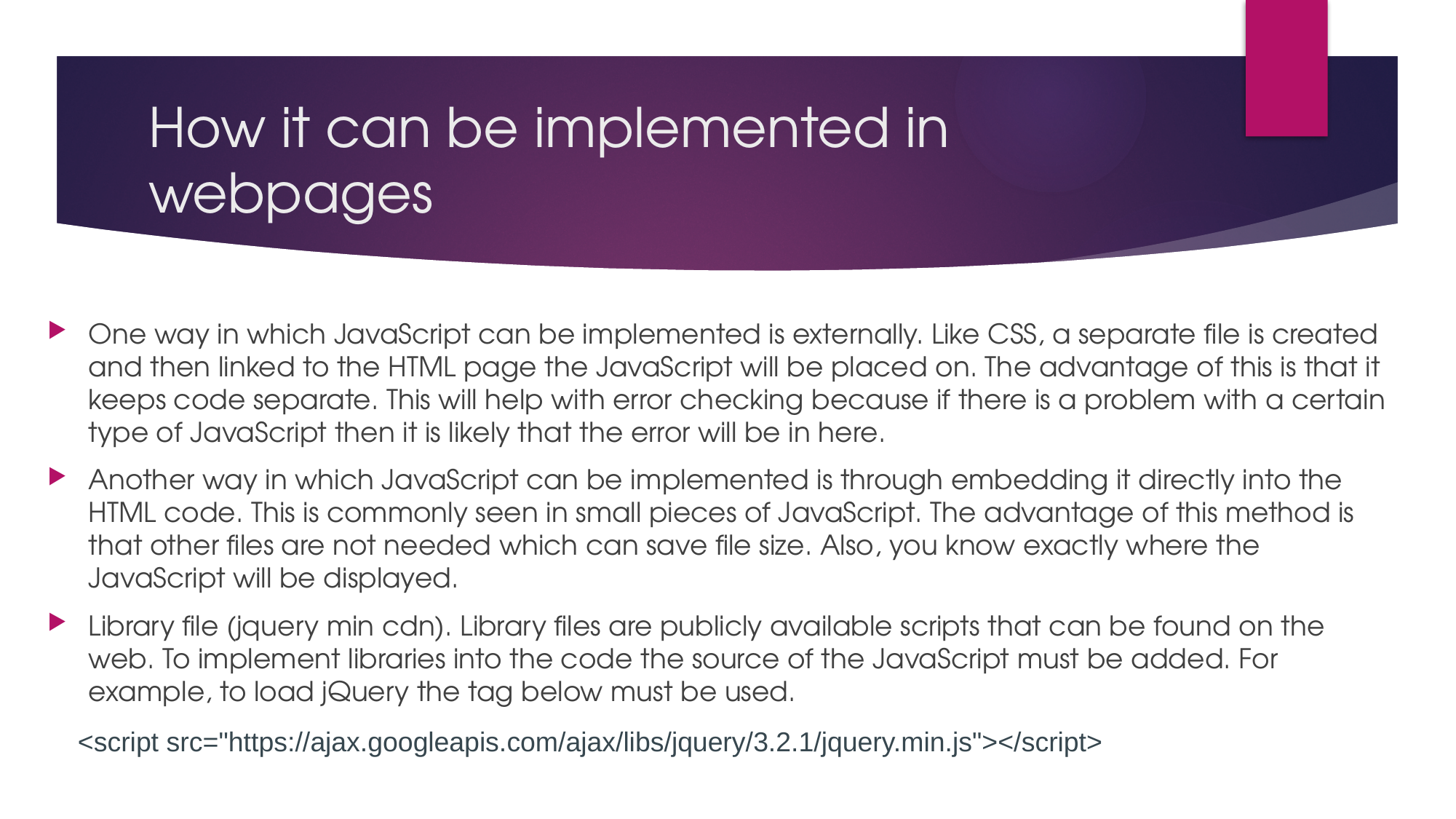

# How it can be implemented in webpages
One way in which JavaScript can be implemented is externally. Like CSS, a separate file is created and then linked to the HTML page the JavaScript will be placed on. The advantage of this is that it keeps code separate. This will help with error checking because if there is a problem with a certain type of JavaScript then it is likely that the error will be in here.
Another way in which JavaScript can be implemented is through embedding it directly into the HTML code. This is commonly seen in small pieces of JavaScript. The advantage of this method is that other files are not needed which can save file size. Also, you know exactly where the JavaScript will be displayed.
Library file (jquery min cdn). Library files are publicly available scripts that can be found on the web. To implement libraries into the code the source of the JavaScript must be added. For example, to load jQuery the tag below must be used.
<script src="https://ajax.googleapis.com/ajax/libs/jquery/3.2.1/jquery.min.js"></script>